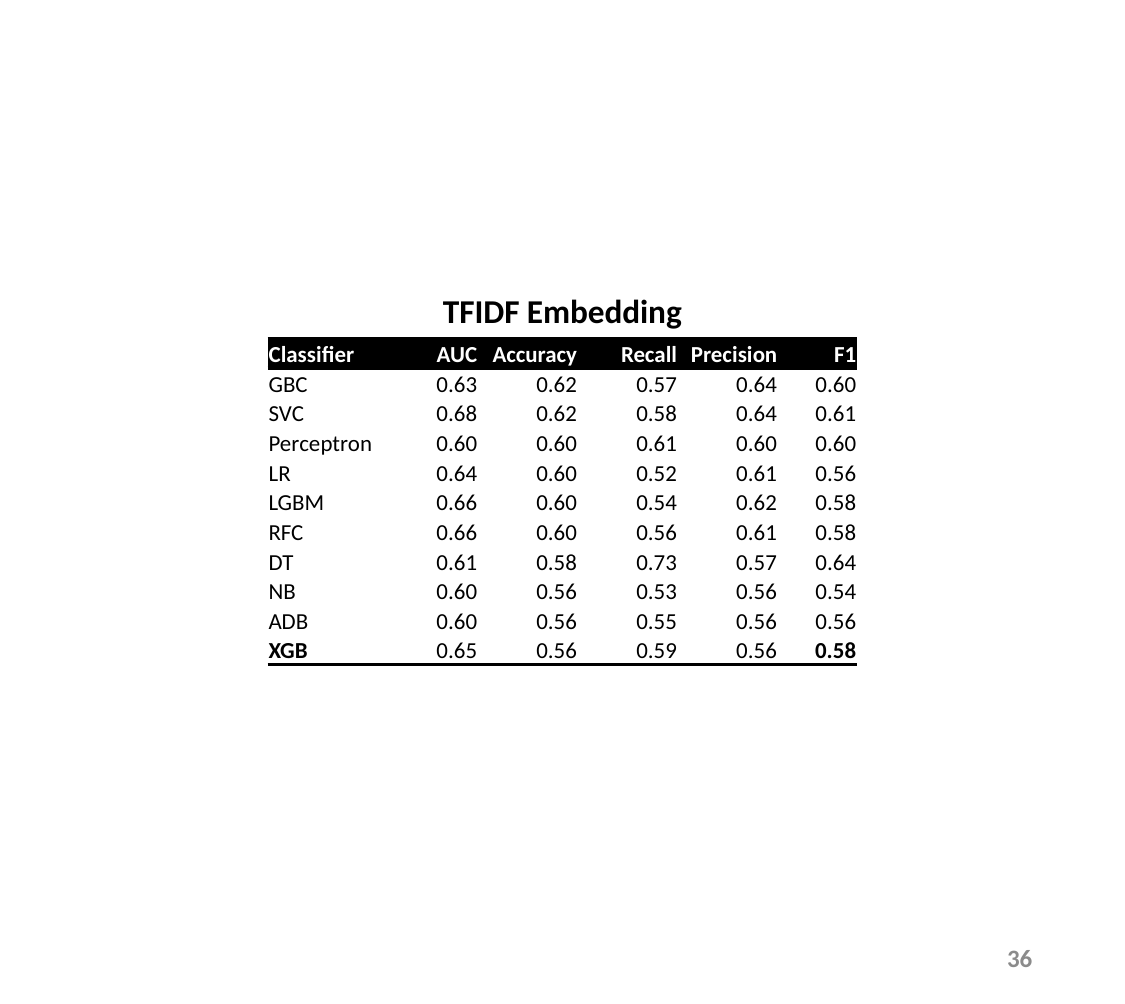

TFIDF Embedding
| Classifier | AUC | Accuracy | Recall | Precision | F1 |
| --- | --- | --- | --- | --- | --- |
| GBC | 0.63 | 0.62 | 0.57 | 0.64 | 0.60 |
| SVC | 0.68 | 0.62 | 0.58 | 0.64 | 0.61 |
| Perceptron | 0.60 | 0.60 | 0.61 | 0.60 | 0.60 |
| LR | 0.64 | 0.60 | 0.52 | 0.61 | 0.56 |
| LGBM | 0.66 | 0.60 | 0.54 | 0.62 | 0.58 |
| RFC | 0.66 | 0.60 | 0.56 | 0.61 | 0.58 |
| DT | 0.61 | 0.58 | 0.73 | 0.57 | 0.64 |
| NB | 0.60 | 0.56 | 0.53 | 0.56 | 0.54 |
| ADB | 0.60 | 0.56 | 0.55 | 0.56 | 0.56 |
| XGB | 0.65 | 0.56 | 0.59 | 0.56 | 0.58 |
36